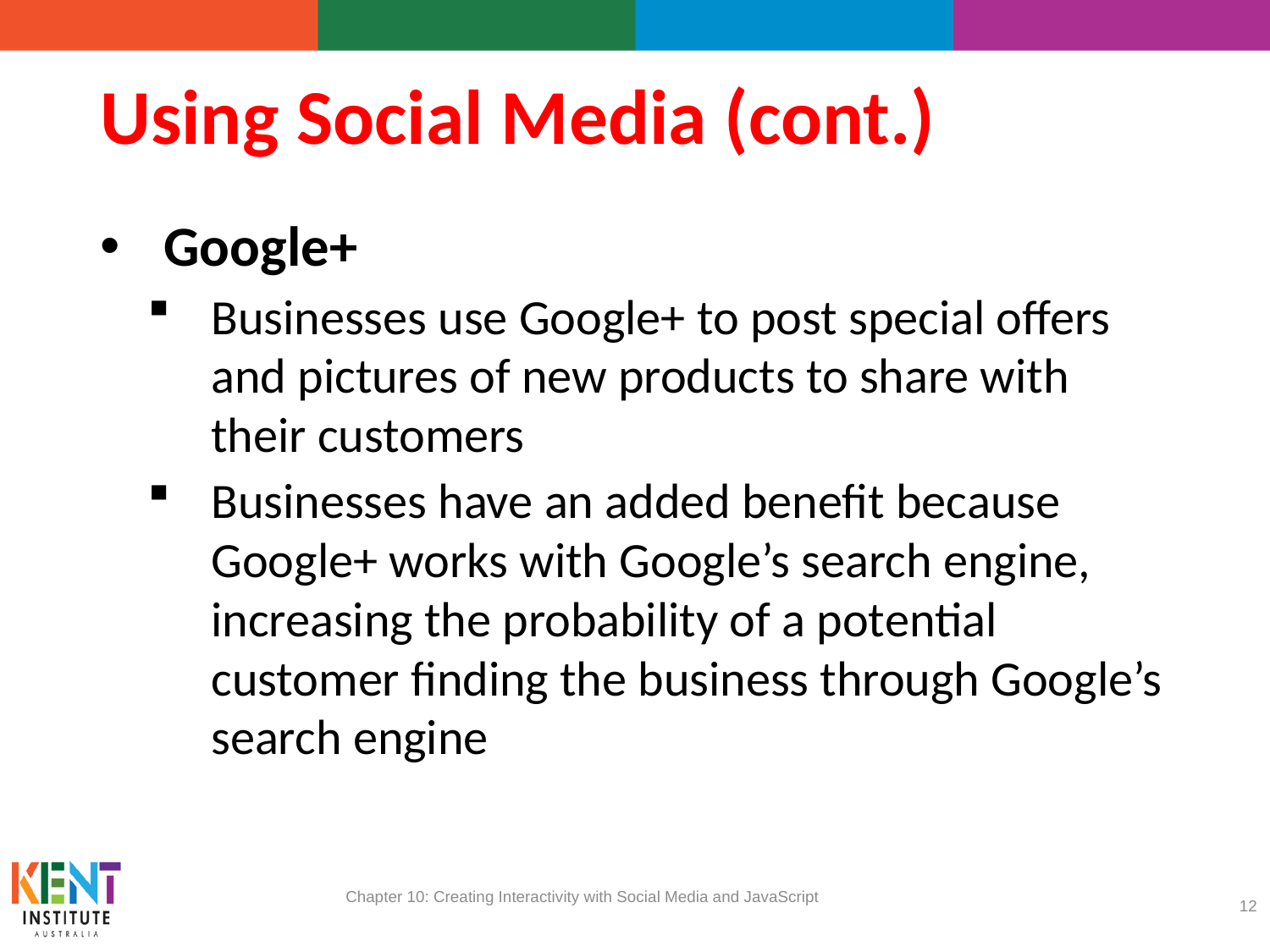

# Using Social Media (cont.)
Google+
Businesses use Google+ to post special offers and pictures of new products to share with their customers
Businesses have an added benefit because Google+ works with Google’s search engine, increasing the probability of a potential customer finding the business through Google’s search engine

Chapter 10: Creating Interactivity with Social Media and JavaScript

12